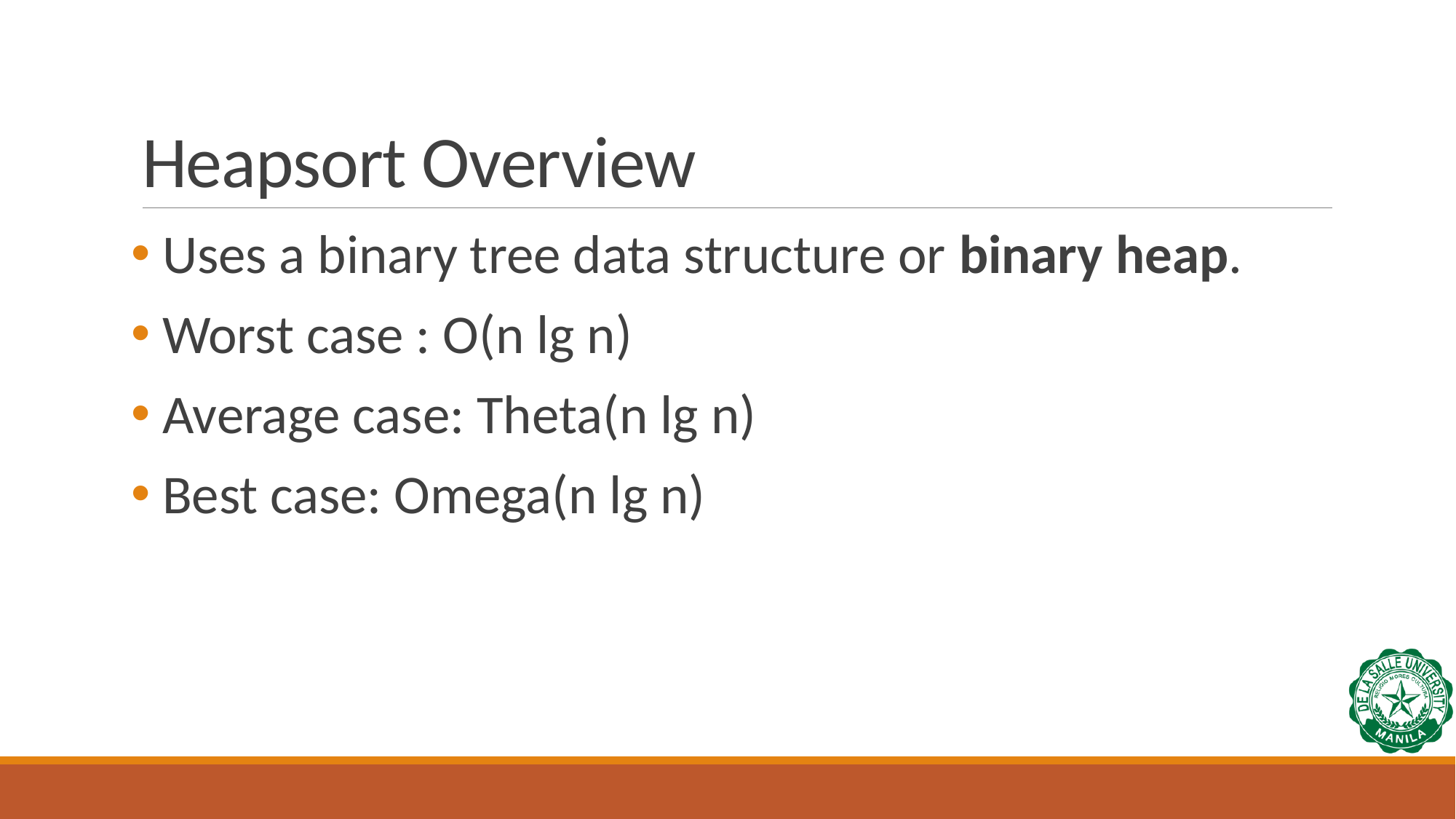

# Heapsort Overview
 Uses a binary tree data structure or binary heap.
 Worst case : O(n lg n)
 Average case: Theta(n lg n)
 Best case: Omega(n lg n)